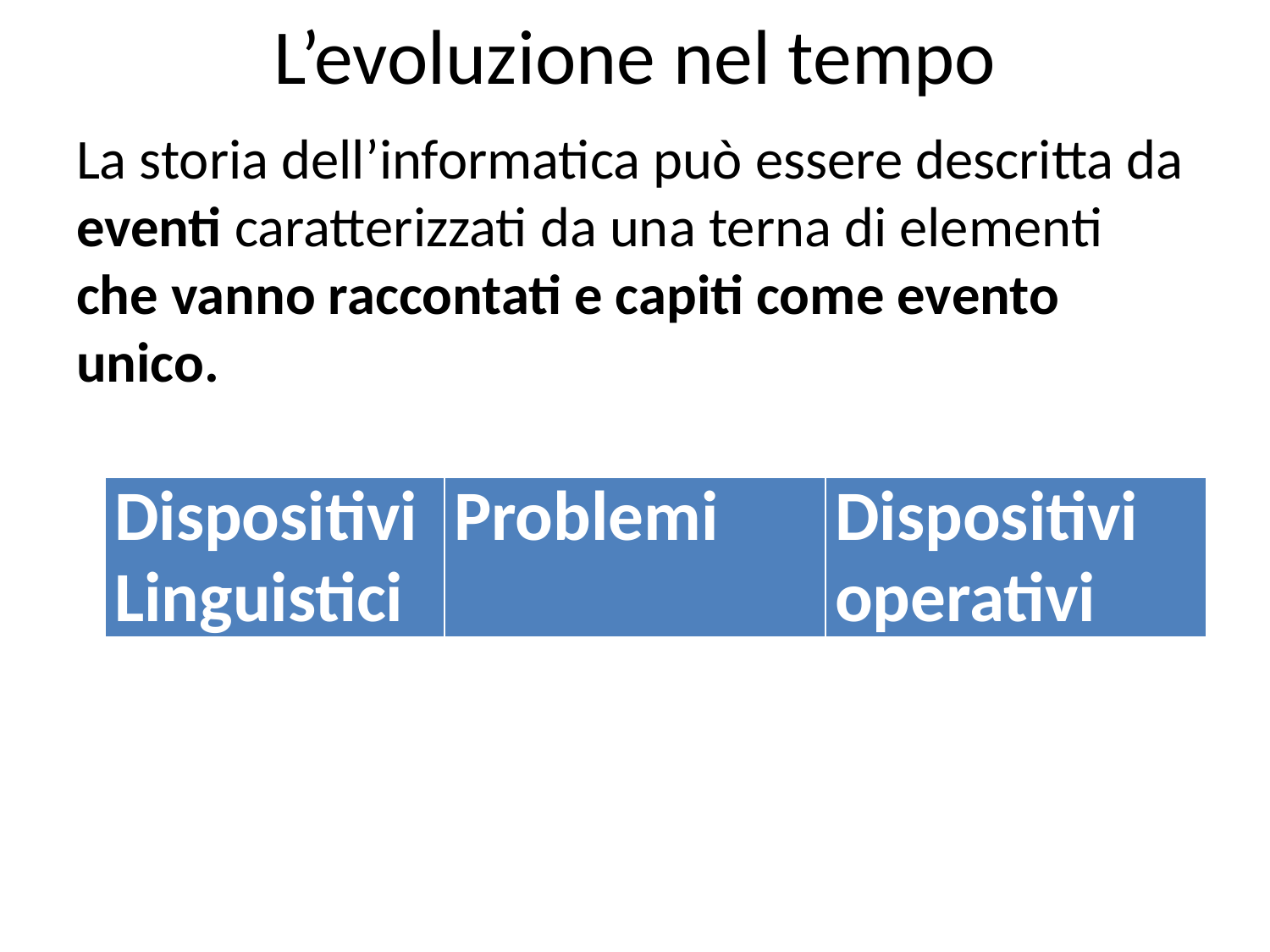

# L’evoluzione nel tempo
La storia dell’informatica può essere descritta da eventi caratterizzati da una terna di elementi che vanno raccontati e capiti come evento unico.

| Dispositivi Linguistici | Problemi | Dispositivi operativi |
| --- | --- | --- |